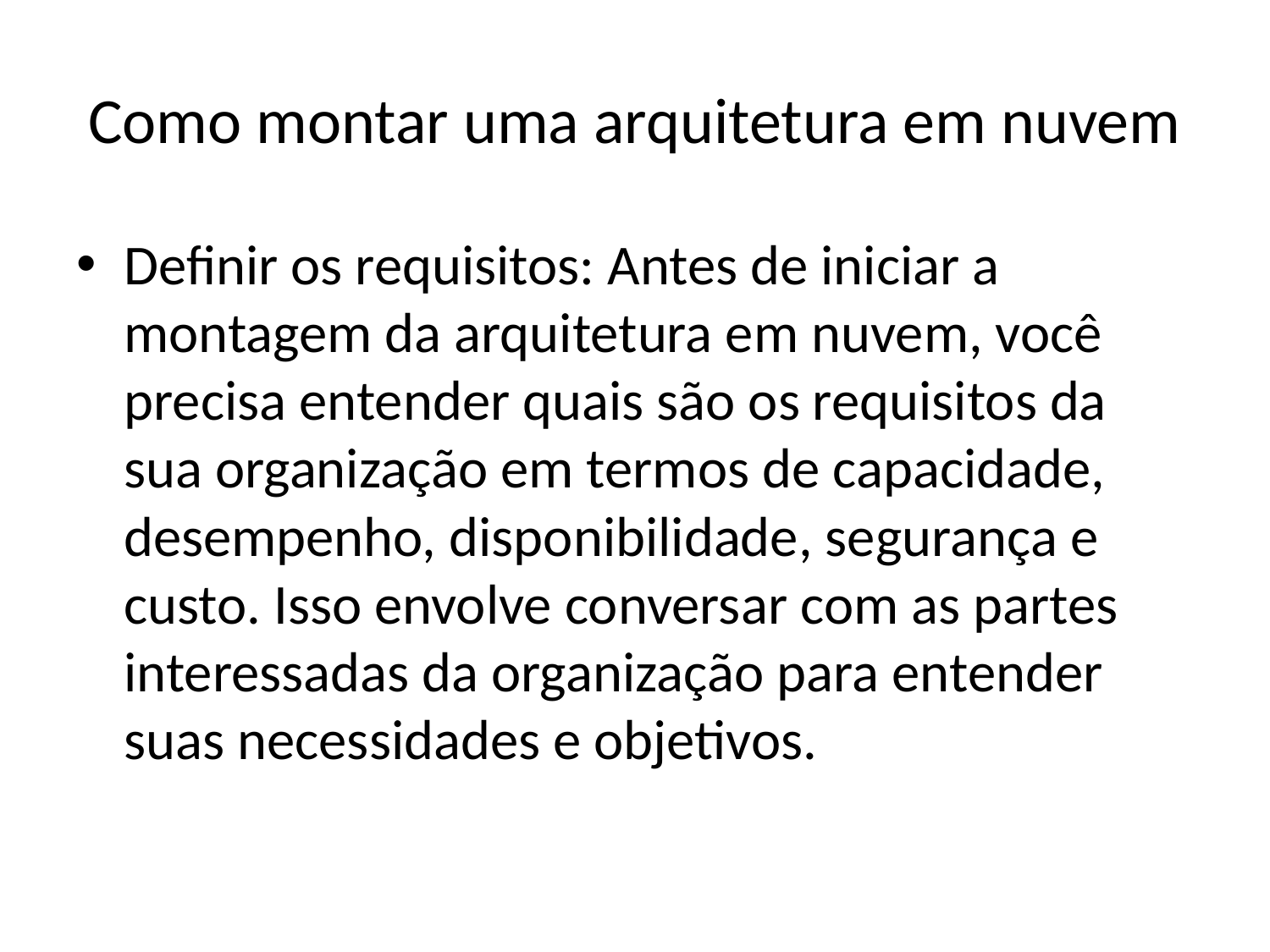

# Como montar uma arquitetura em nuvem
Definir os requisitos: Antes de iniciar a montagem da arquitetura em nuvem, você precisa entender quais são os requisitos da sua organização em termos de capacidade, desempenho, disponibilidade, segurança e custo. Isso envolve conversar com as partes interessadas da organização para entender suas necessidades e objetivos.